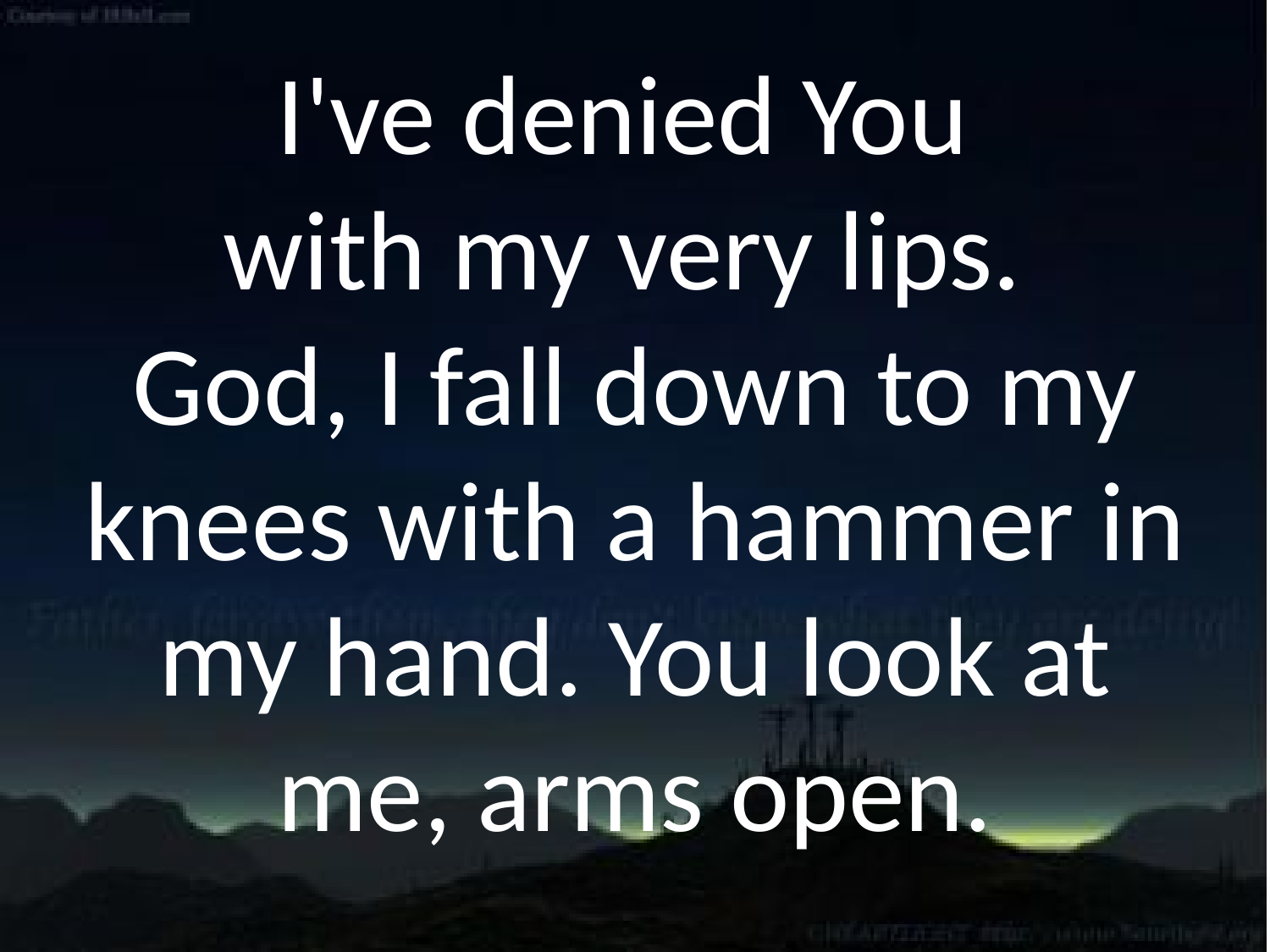

I've denied You
with my very lips.
God, I fall down to my knees with a hammer in my hand. You look at me, arms open.